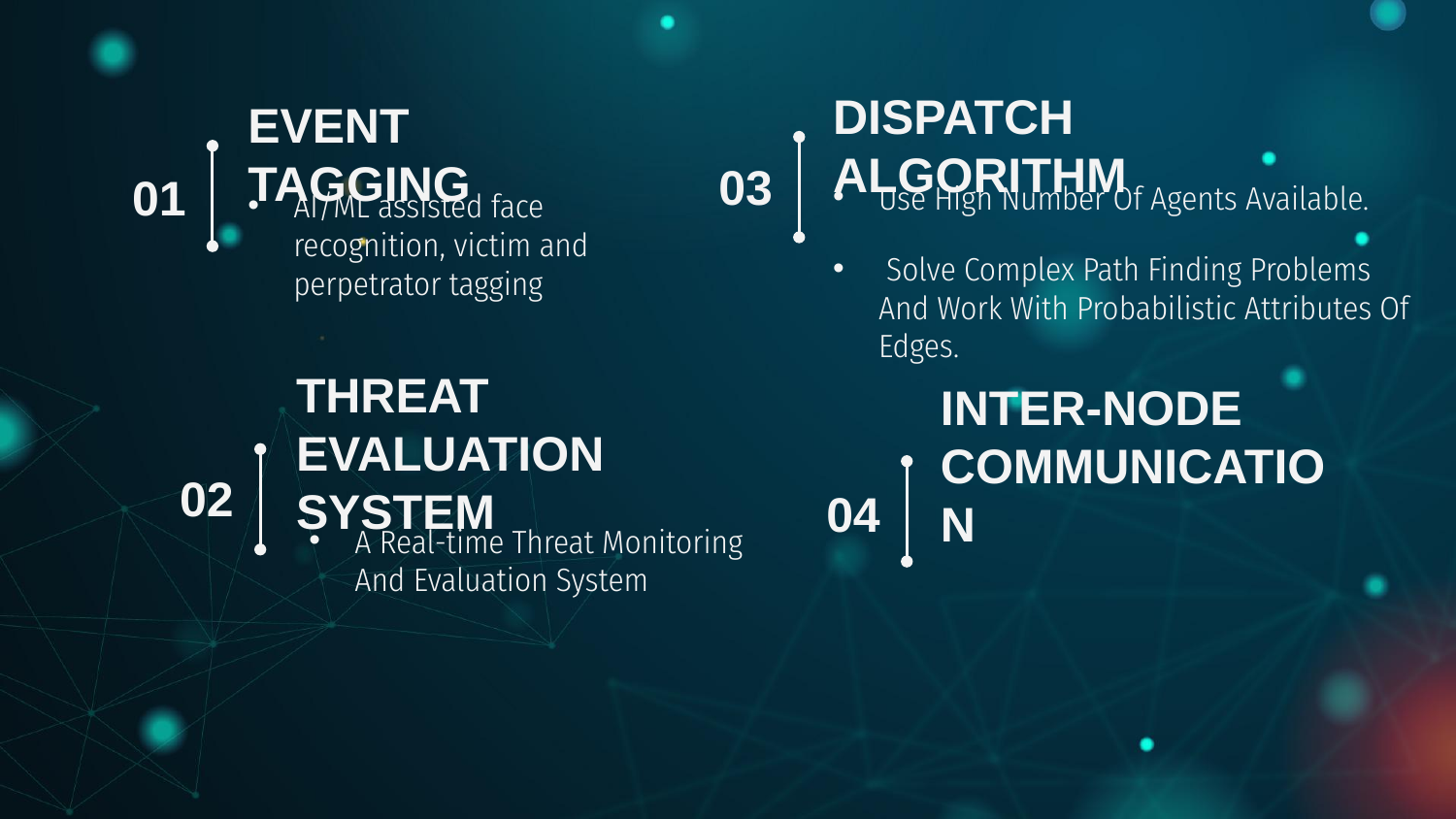

DISPATCH ALGORITHM
# EVENT TAGGING
03
Use High Number Of Agents Available.
 Solve Complex Path Finding Problems And Work With Probabilistic Attributes Of Edges.
01
AI/ML assisted face recognition, victim and perpetrator tagging
THREAT EVALUATION SYSTEM
INTER-NODE COMMUNICATION
02
04
A Real-time Threat Monitoring And Evaluation System